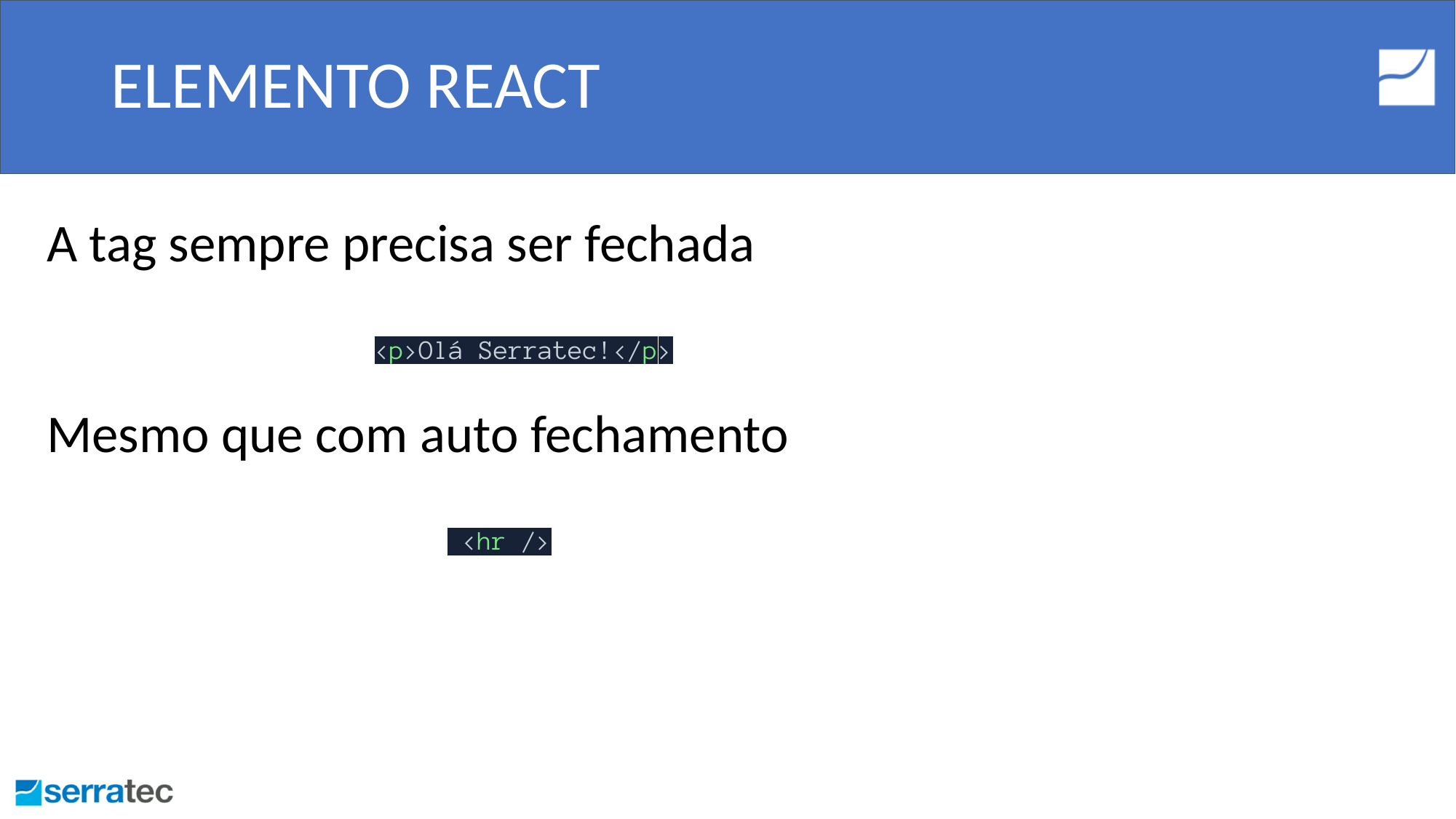

# ELEMENTO REACT
A tag sempre precisa ser fechada

Mesmo que com auto fechamento
<p>Olá Serratec!</p>
 <hr />